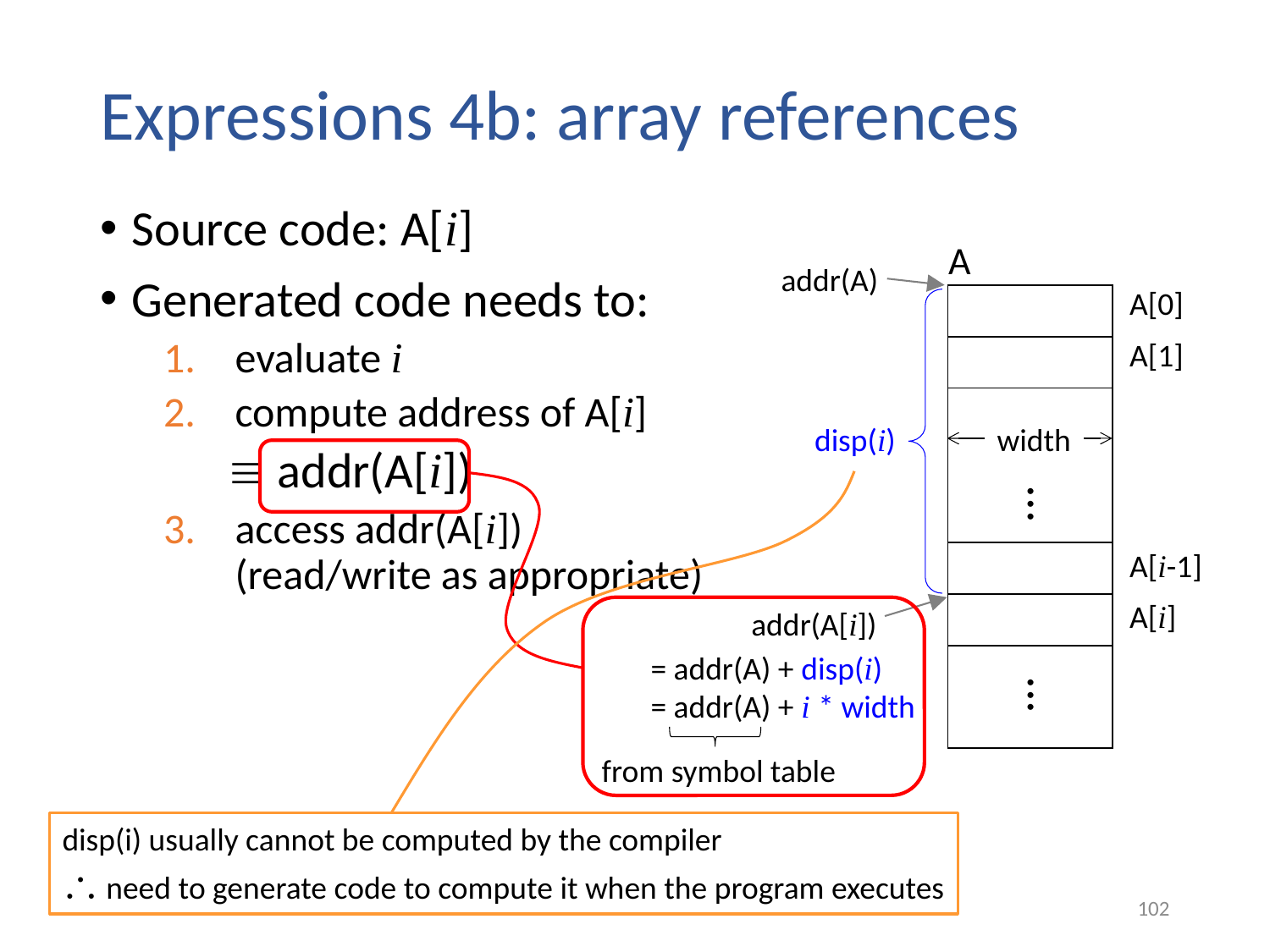

# Expressions 4b: array references
Source code: A[i]
Generated code needs to:
evaluate i
compute address of A[i]
≡ addr(A[i])
access addr(A[i]) (read/write as appropriate)
A
addr(A)
|  |
| --- |
|  |
|  |
|  |
|  |
|  |
| A[0] |
| --- |
| A[1] |
|  |
| A[i-1] |
| A[i] |
|  |

width
disp(i)

...

addr(A[i])
= addr(A) + disp(i)
= addr(A) + i * width
...

 from symbol table
disp(i) usually cannot be computed by the compiler
∴ need to generate code to compute it when the program executes
102